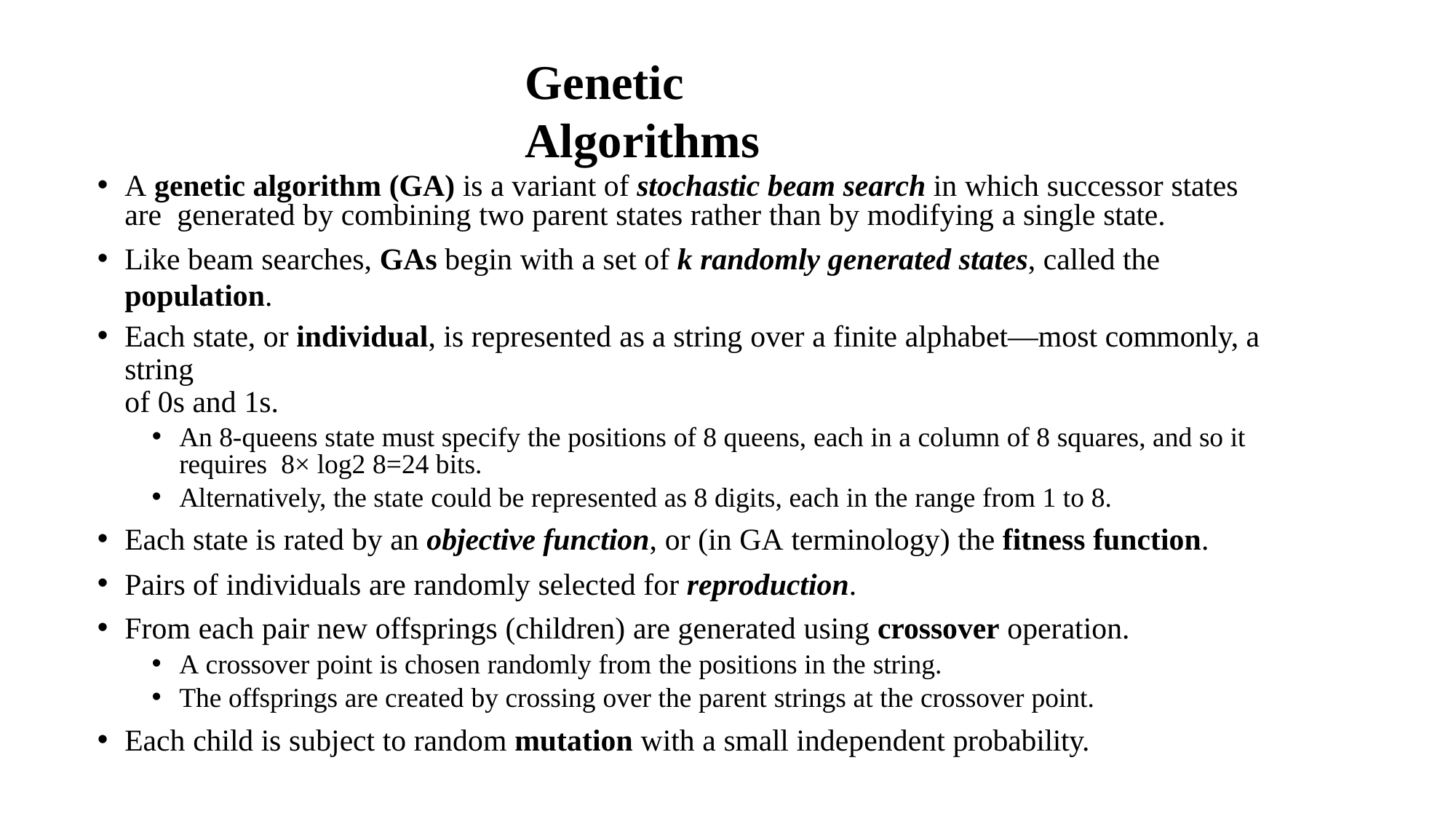

# Genetic Algorithms
A genetic algorithm (GA) is a variant of stochastic beam search in which successor states are  generated by combining two parent states rather than by modifying a single state.
Like beam searches, GAs begin with a set of k randomly generated states, called the population.
Each state, or individual, is represented as a string over a finite alphabet—most commonly, a string
of 0s and 1s.
An 8-queens state must specify the positions of 8 queens, each in a column of 8 squares, and so it requires  8× log2 8=24 bits.
Alternatively, the state could be represented as 8 digits, each in the range from 1 to 8.
Each state is rated by an objective function, or (in GA terminology) the fitness function.
Pairs of individuals are randomly selected for reproduction.
From each pair new offsprings (children) are generated using crossover operation.
A crossover point is chosen randomly from the positions in the string.
The offsprings are created by crossing over the parent strings at the crossover point.
Each child is subject to random mutation with a small independent probability.